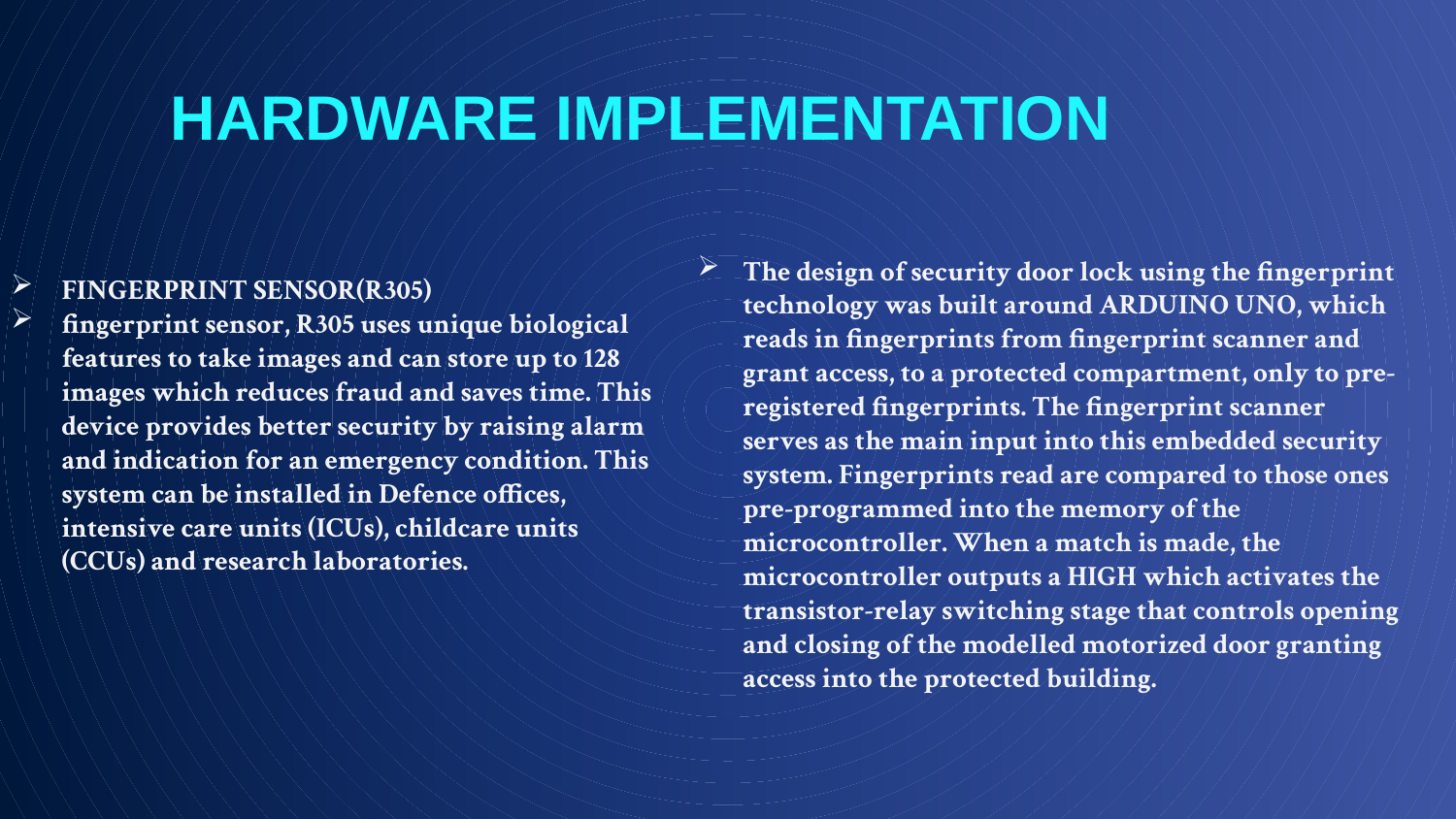

HARDWARE IMPLEMENTATION
The design of security door lock using the fingerprint technology was built around ARDUINO UNO, which reads in fingerprints from fingerprint scanner and grant access, to a protected compartment, only to pre-registered fingerprints. The fingerprint scanner serves as the main input into this embedded security system. Fingerprints read are compared to those ones pre-programmed into the memory of the microcontroller. When a match is made, the microcontroller outputs a HIGH which activates the transistor-relay switching stage that controls opening and closing of the modelled motorized door granting access into the protected building.
FINGERPRINT SENSOR(R305)
fingerprint sensor, R305 uses unique biological features to take images and can store up to 128 images which reduces fraud and saves time. This device provides better security by raising alarm and indication for an emergency condition. This system can be installed in Defence offices, intensive care units (ICUs), childcare units (CCUs) and research laboratories.